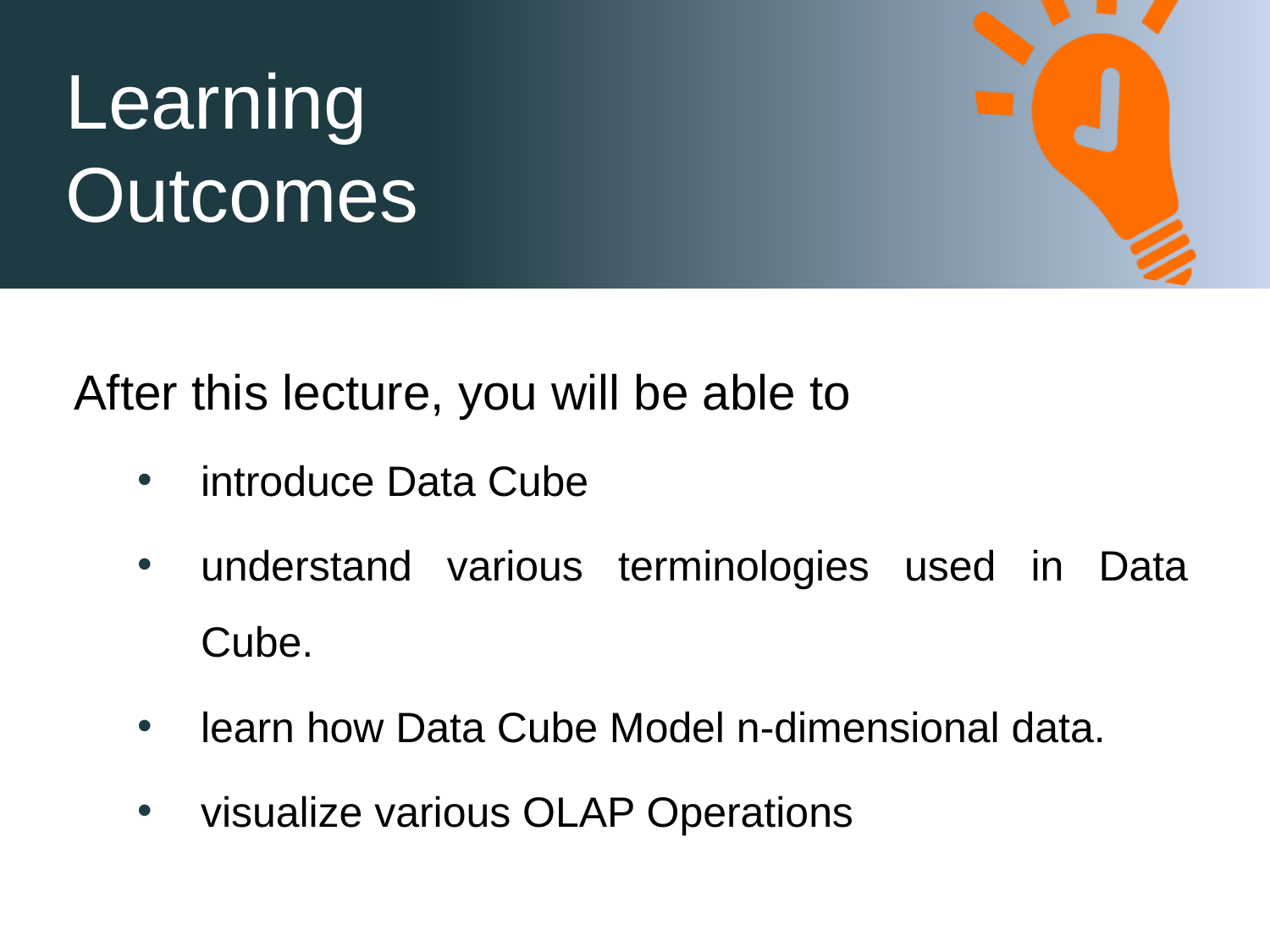

After this lecture, you will be able to
introduce Data Cube
understand various terminologies used in Data Cube.
learn how Data Cube Model n-dimensional data.
visualize various OLAP Operations